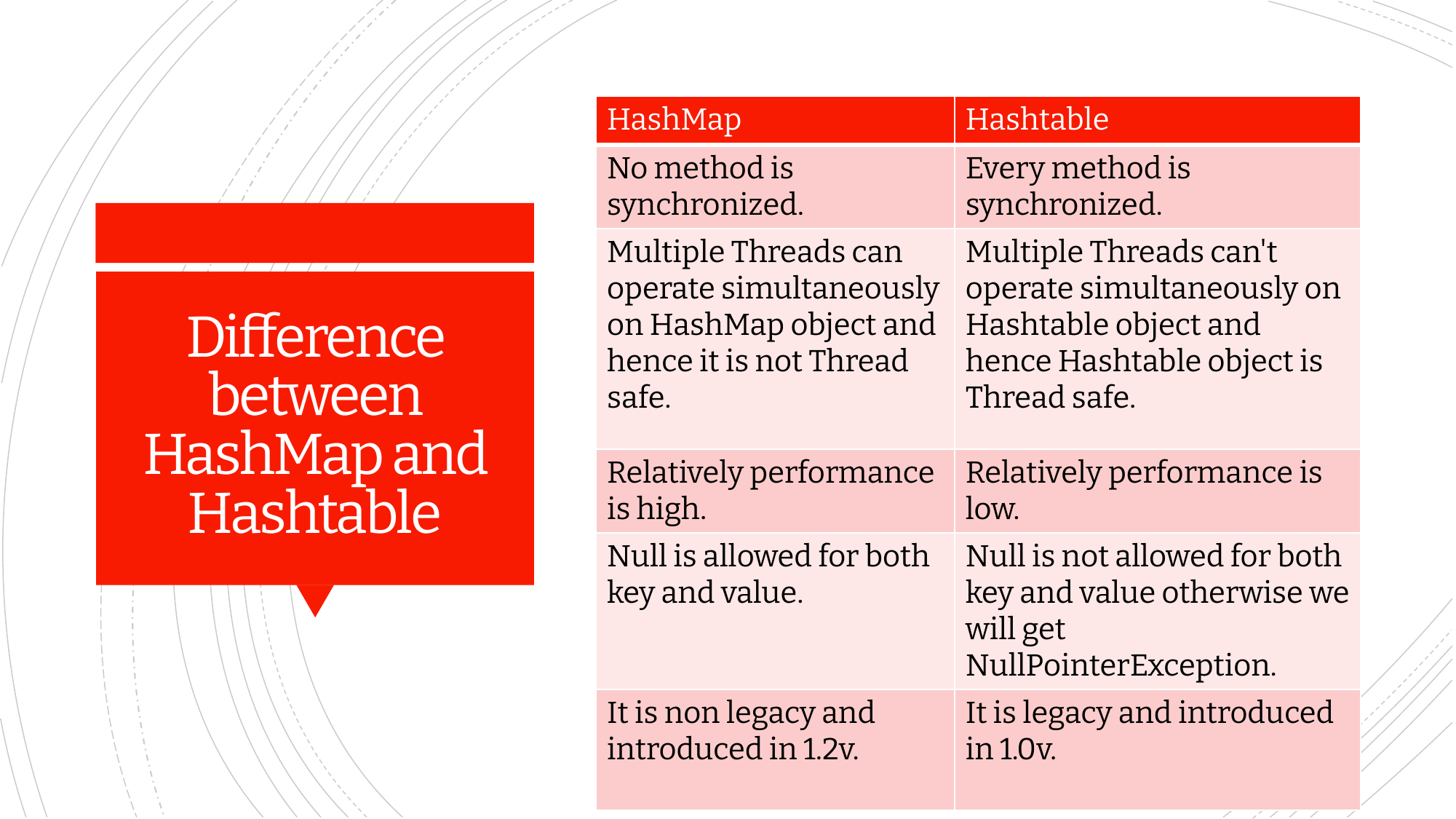

| HashMap | Hashtable |
| --- | --- |
| No method is synchronized. | Every method is synchronized. |
| Multiple Threads can operate simultaneously on HashMap object and hence it is not Thread safe. | Multiple Threads can't operate simultaneously on Hashtable object and hence Hashtable object is Thread safe. |
| Relatively performance is high. | Relatively performance is low. |
| Null is allowed for both key and value. | Null is not allowed for both key and value otherwise we will get NullPointerException. |
| It is non legacy and introduced in 1.2v. | It is legacy and introduced in 1.0v. |
# Difference between HashMap and Hashtable